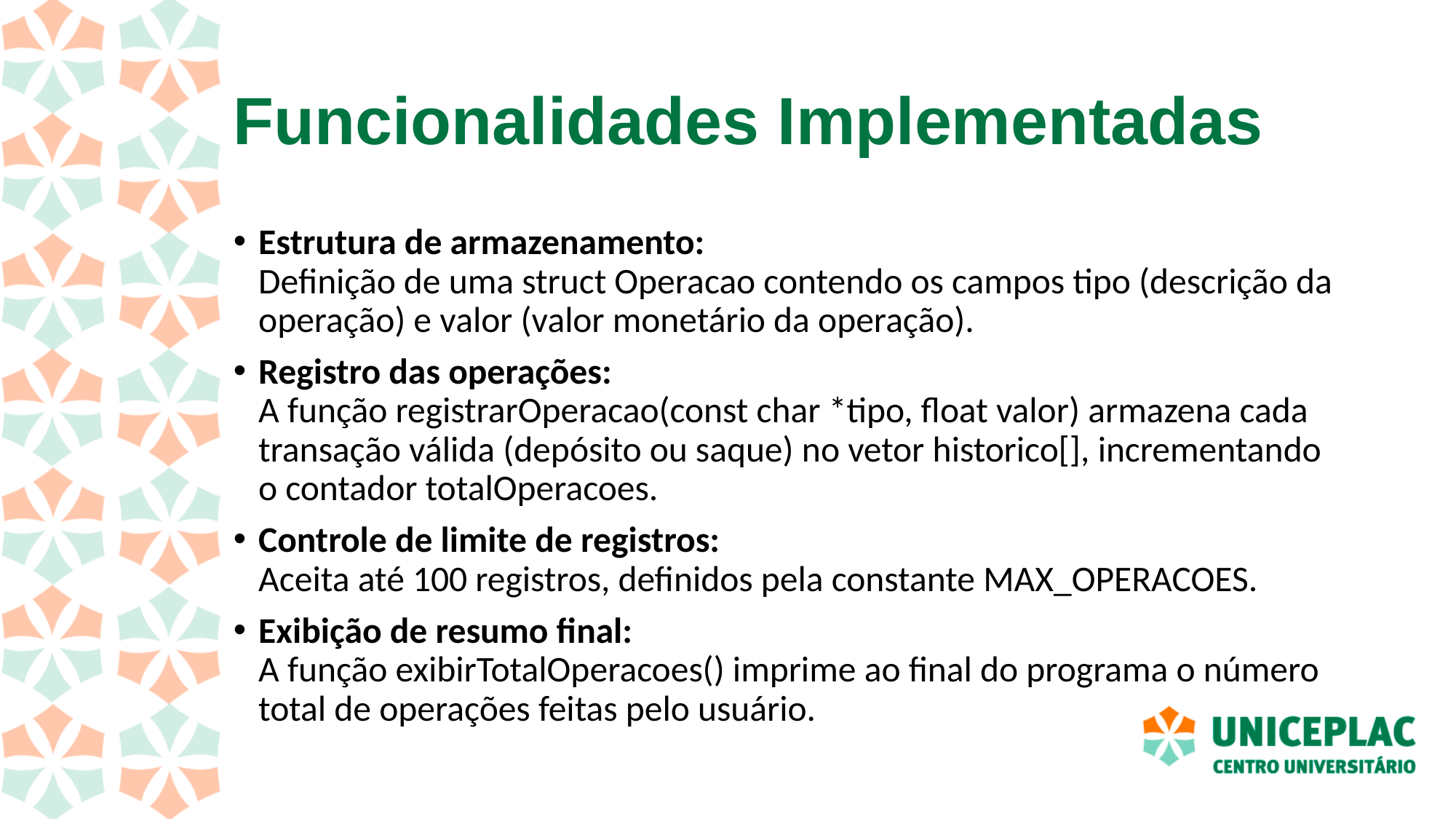

# Funcionalidades Implementadas
Estrutura de armazenamento:
Definição de uma struct Operacao contendo os campos tipo (descrição da operação) e valor (valor monetário da operação).
Registro das operações:
A função registrarOperacao(const char *tipo, float valor) armazena cada transação válida (depósito ou saque) no vetor historico[], incrementando o contador totalOperacoes.
Controle de limite de registros:
Aceita até 100 registros, definidos pela constante MAX_OPERACOES.
Exibição de resumo final:
A função exibirTotalOperacoes() imprime ao final do programa o número total de operações feitas pelo usuário.